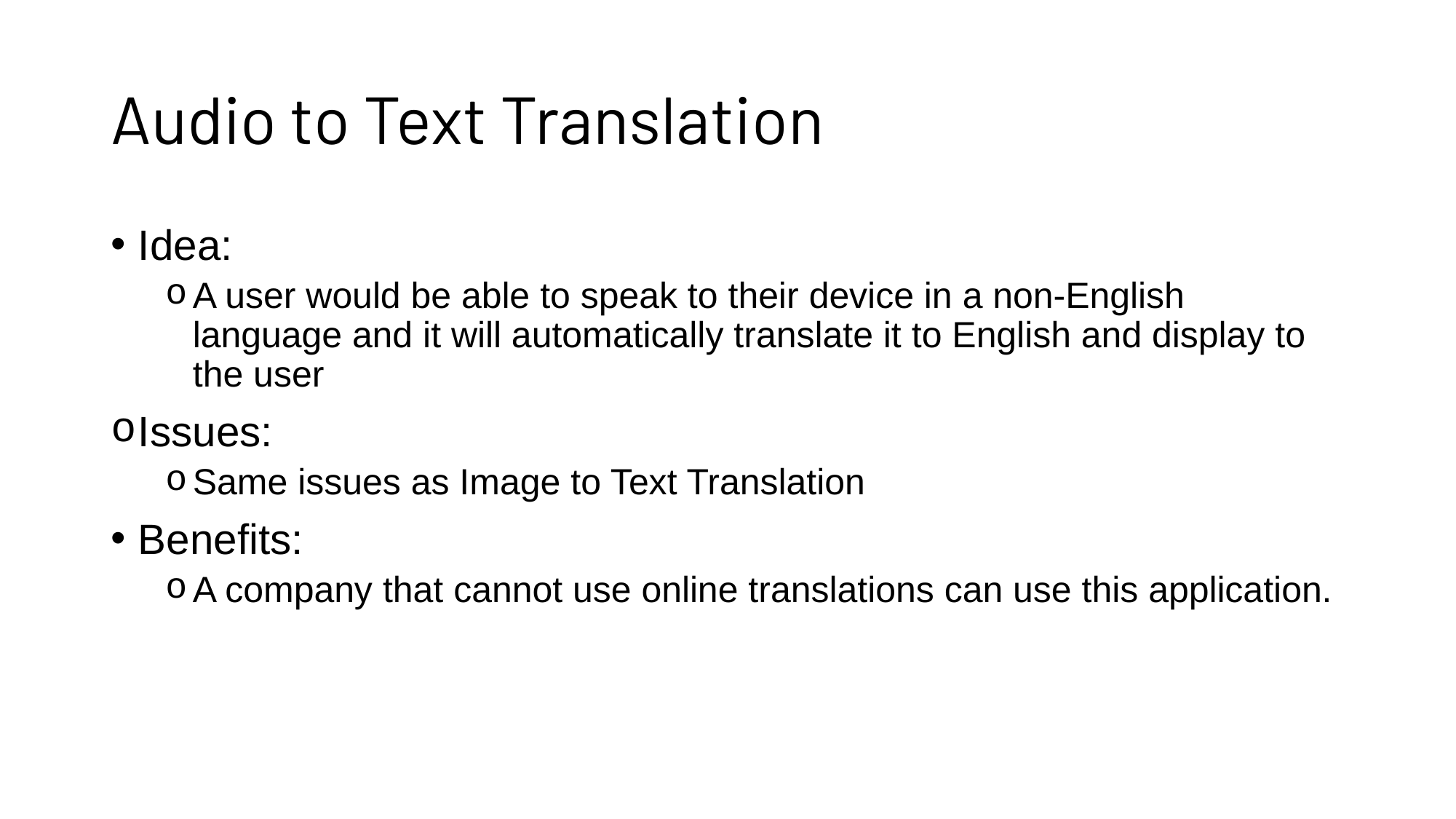

# Audio to Text Translation
Idea:
A user would be able to speak to their device in a non-English language and it will automatically translate it to English and display to the user
Issues:
Same issues as Image to Text Translation
Benefits:
A company that cannot use online translations can use this application.